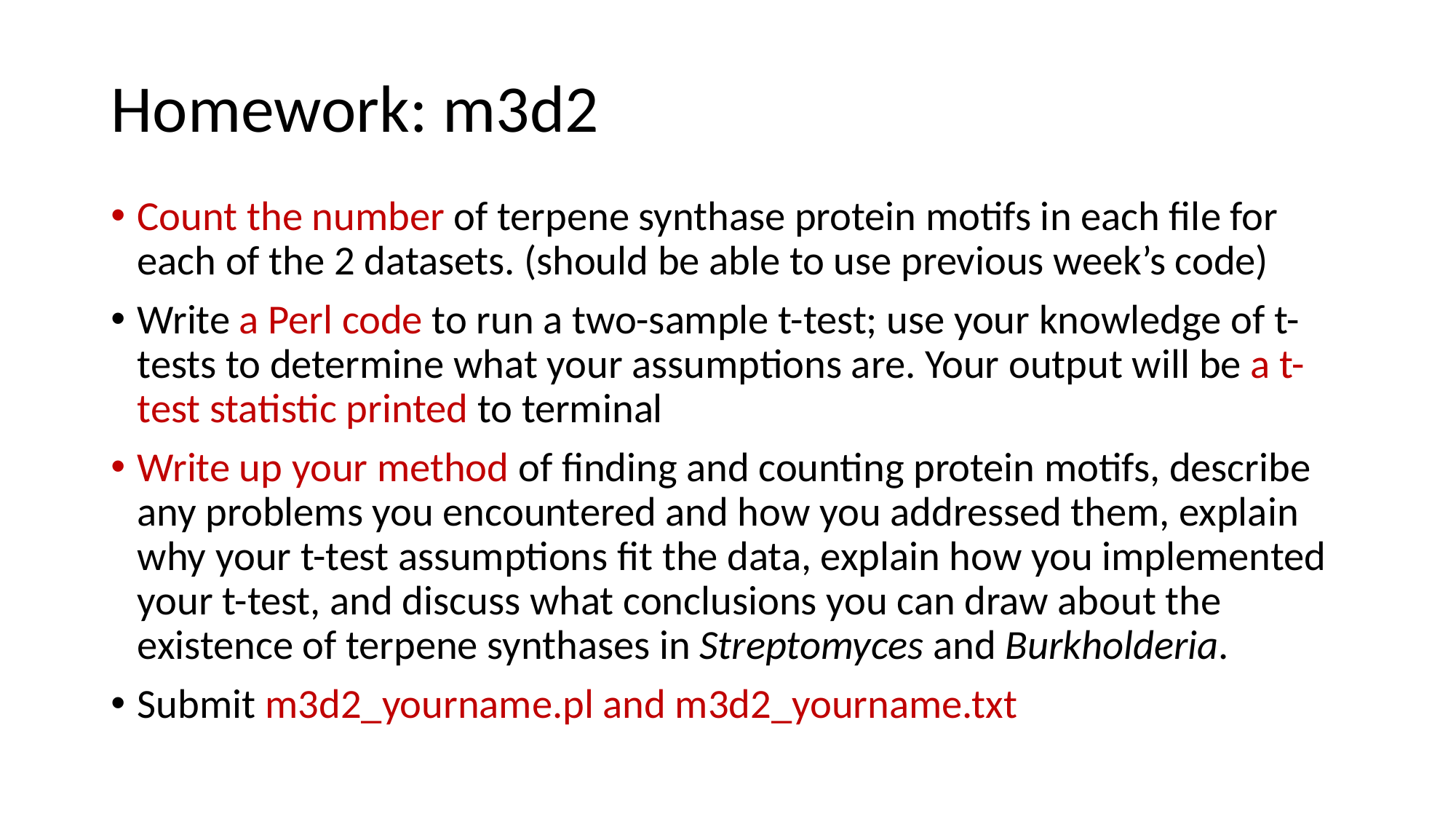

# Homework: m3d2
Count the number of terpene synthase protein motifs in each file for each of the 2 datasets. (should be able to use previous week’s code)
Write a Perl code to run a two-sample t-test; use your knowledge of t-tests to determine what your assumptions are. Your output will be a t-test statistic printed to terminal
Write up your method of finding and counting protein motifs, describe any problems you encountered and how you addressed them, explain why your t-test assumptions fit the data, explain how you implemented your t-test, and discuss what conclusions you can draw about the existence of terpene synthases in Streptomyces and Burkholderia.
Submit m3d2_yourname.pl and m3d2_yourname.txt